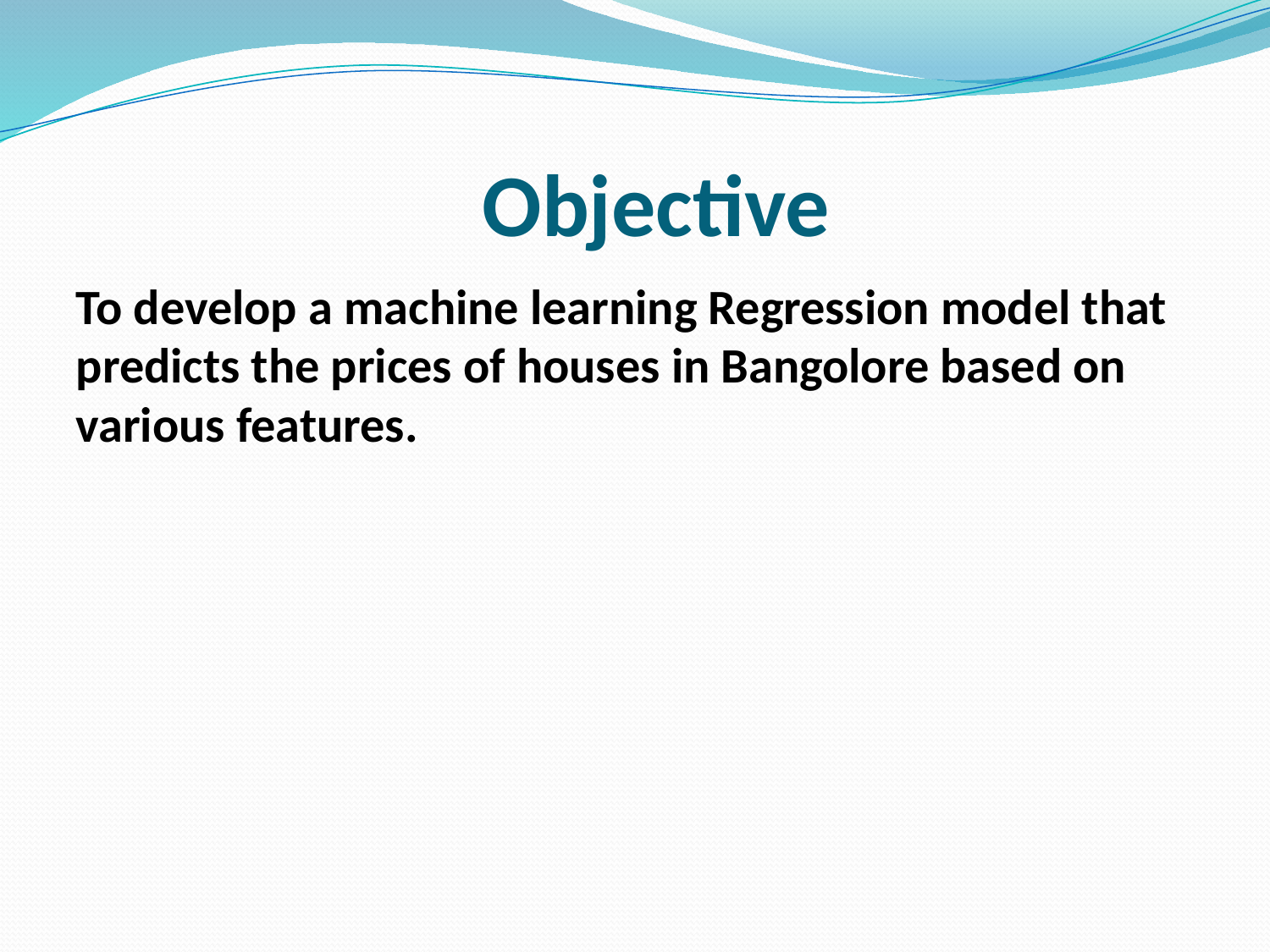

# Objective
To develop a machine learning Regression model that predicts the prices of houses in Bangolore based on various features.